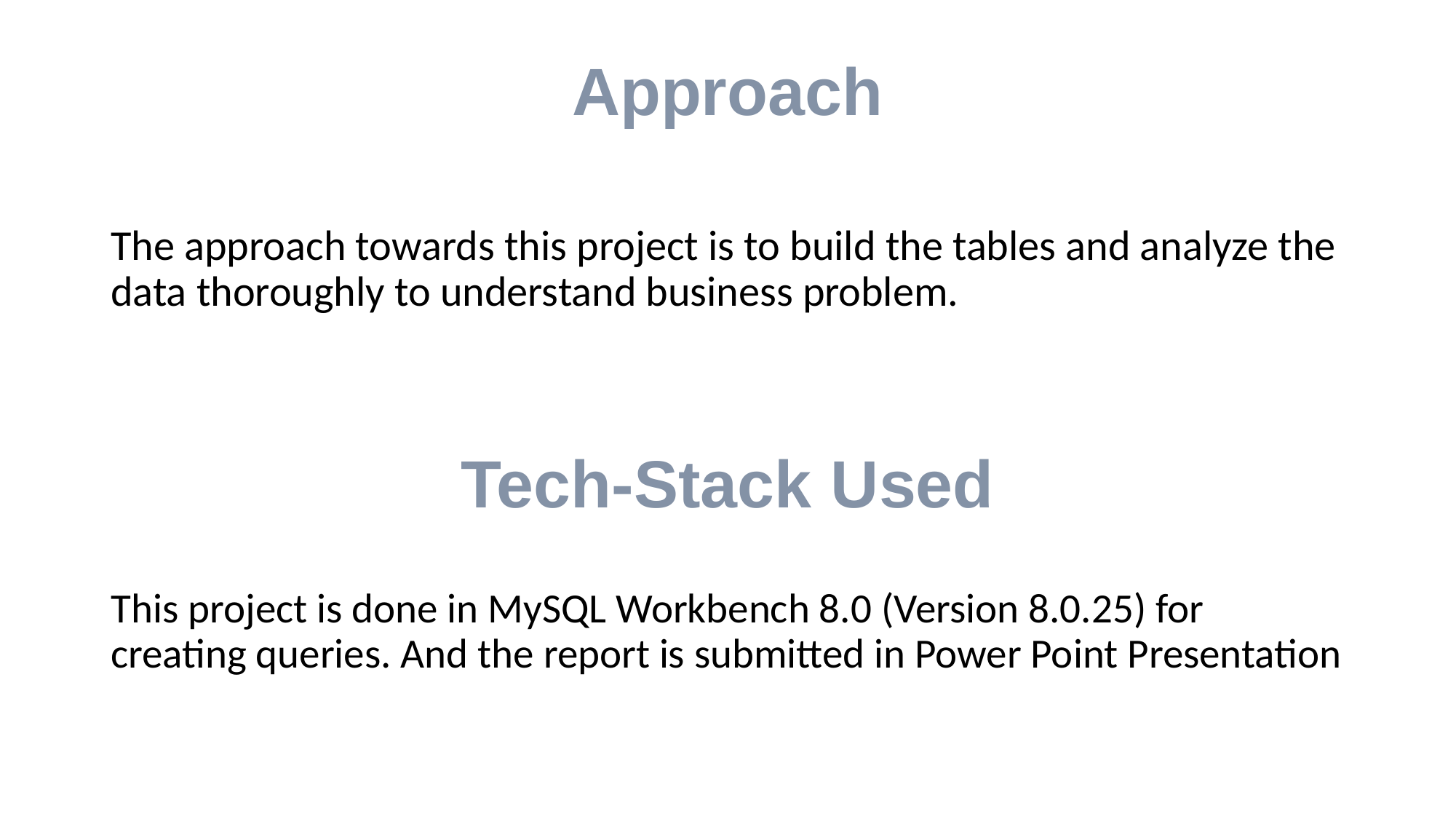

# Approach
The approach towards this project is to build the tables and analyze the data thoroughly to understand business problem.
Tech-Stack Used
This project is done in MySQL Workbench 8.0 (Version 8.0.25) for creating queries. And the report is submitted in Power Point Presentation